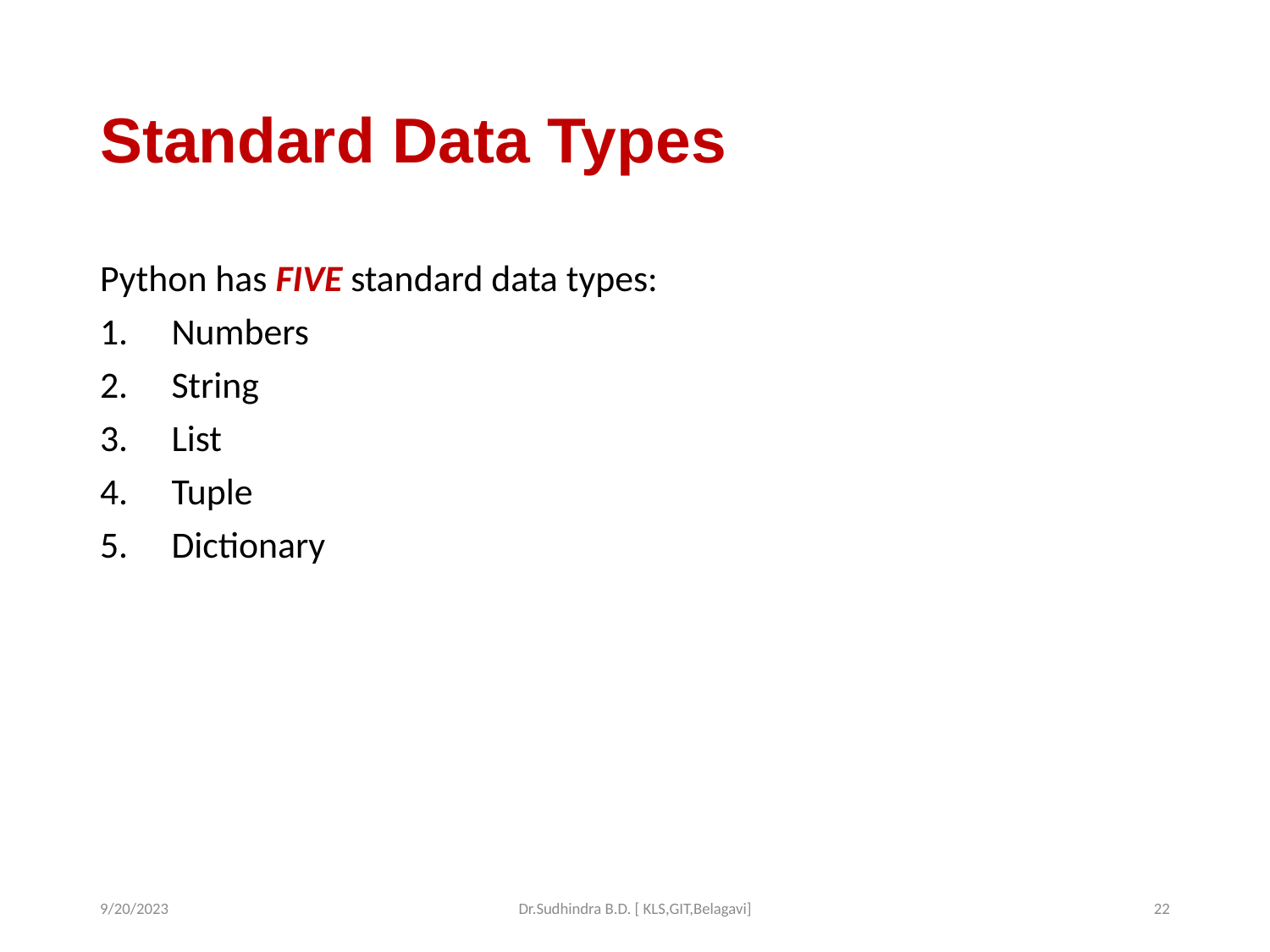

# Standard Data Types
Python has FIVE standard data types:
Numbers
String
List
Tuple
Dictionary
9/20/2023
Dr.Sudhindra B.D. [ KLS,GIT,Belagavi]
22